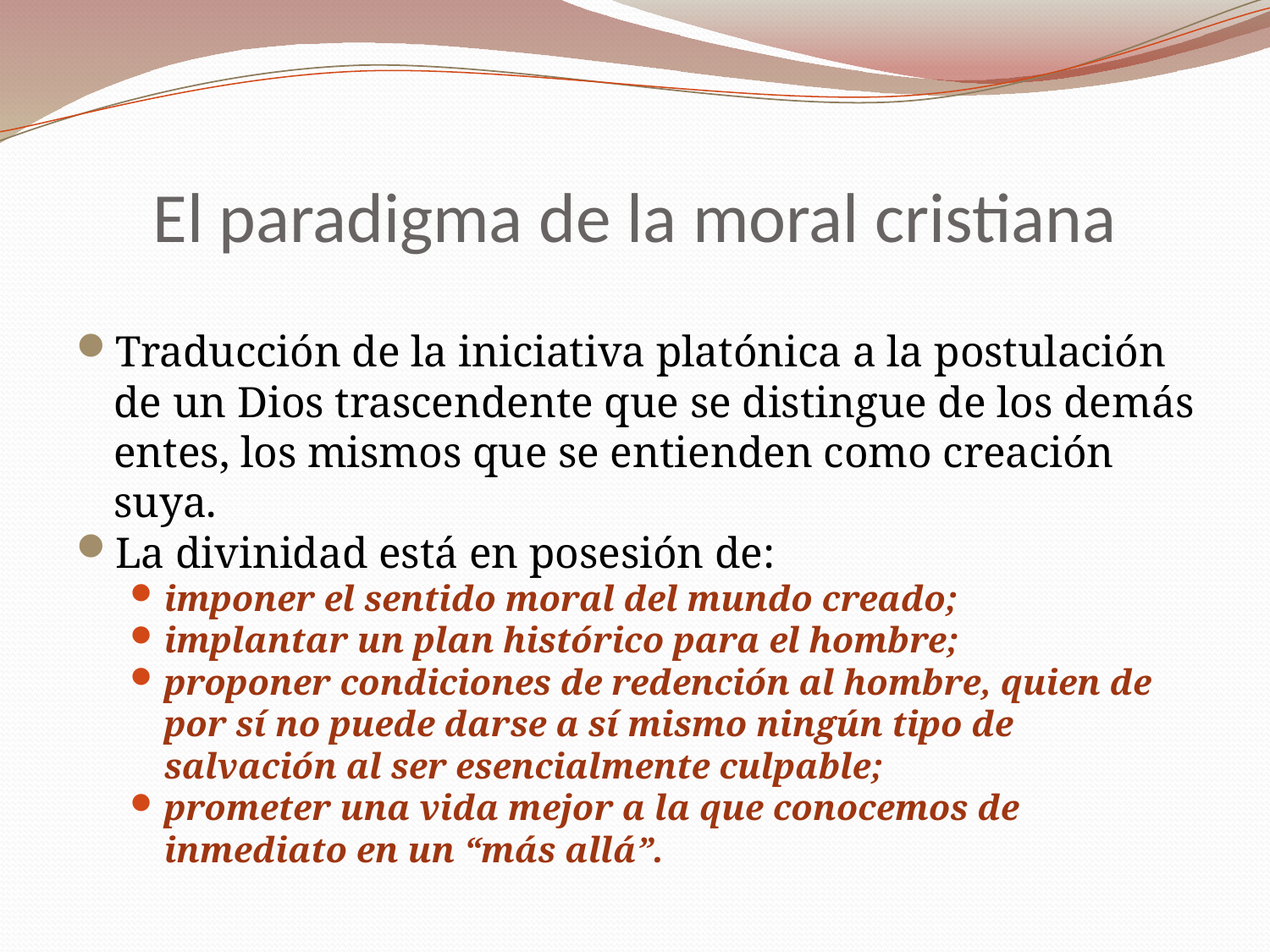

# El paradigma de la moral cristiana

Traducción de la iniciativa platónica a la postulación de un Dios trascendente que se distingue de los demás entes, los mismos que se entienden como creación suya.
La divinidad está en posesión de:
imponer el sentido moral del mundo creado;
implantar un plan histórico para el hombre;
proponer condiciones de redención al hombre, quien de por sí no puede darse a sí mismo ningún tipo de salvación al ser esencialmente culpable;
prometer una vida mejor a la que conocemos de inmediato en un “más allá”.